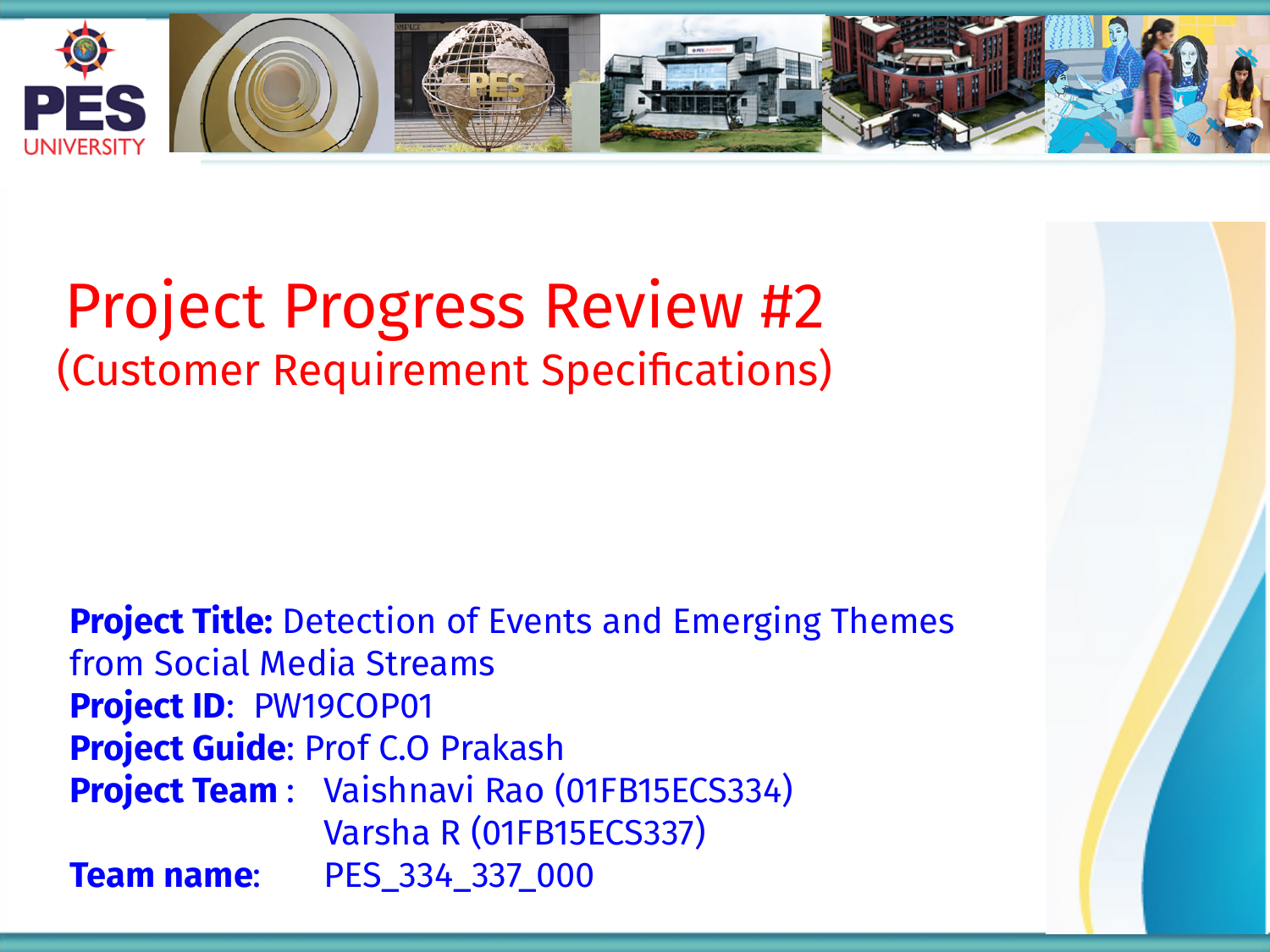

Project Progress Review #2
(Customer Requirement Specifications)
Project Title: Detection of Events and Emerging Themes
from Social Media Streams
Project ID:  PW19COP01
Project Guide: Prof C.O Prakash
Project Team : 	Vaishnavi Rao (01FB15ECS334)
Varsha R (01FB15ECS337)
Team name:	PES_334_337_000